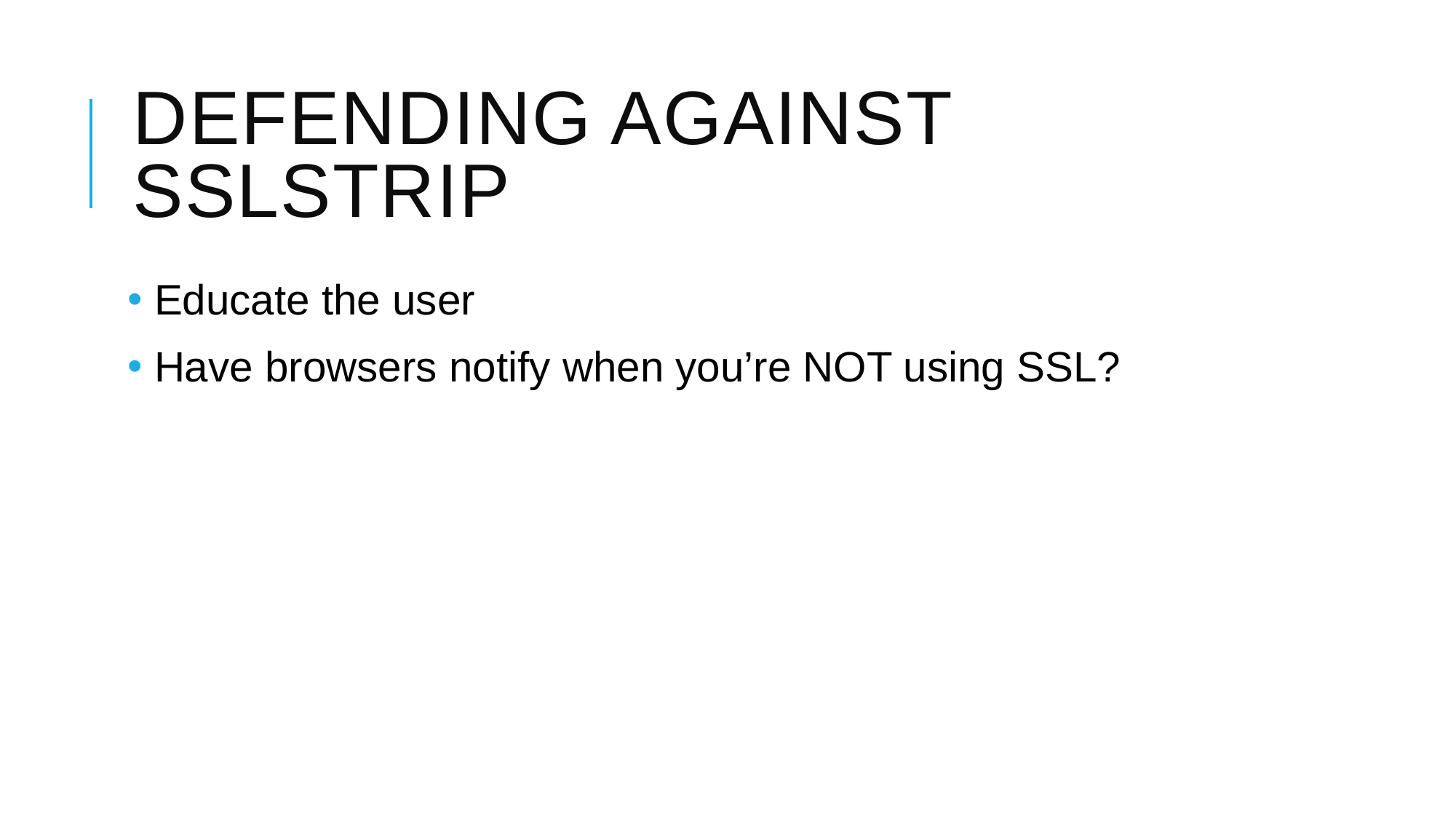

# Defending Against sslstrip
 Educate the user
 Have browsers notify when you’re NOT using SSL?